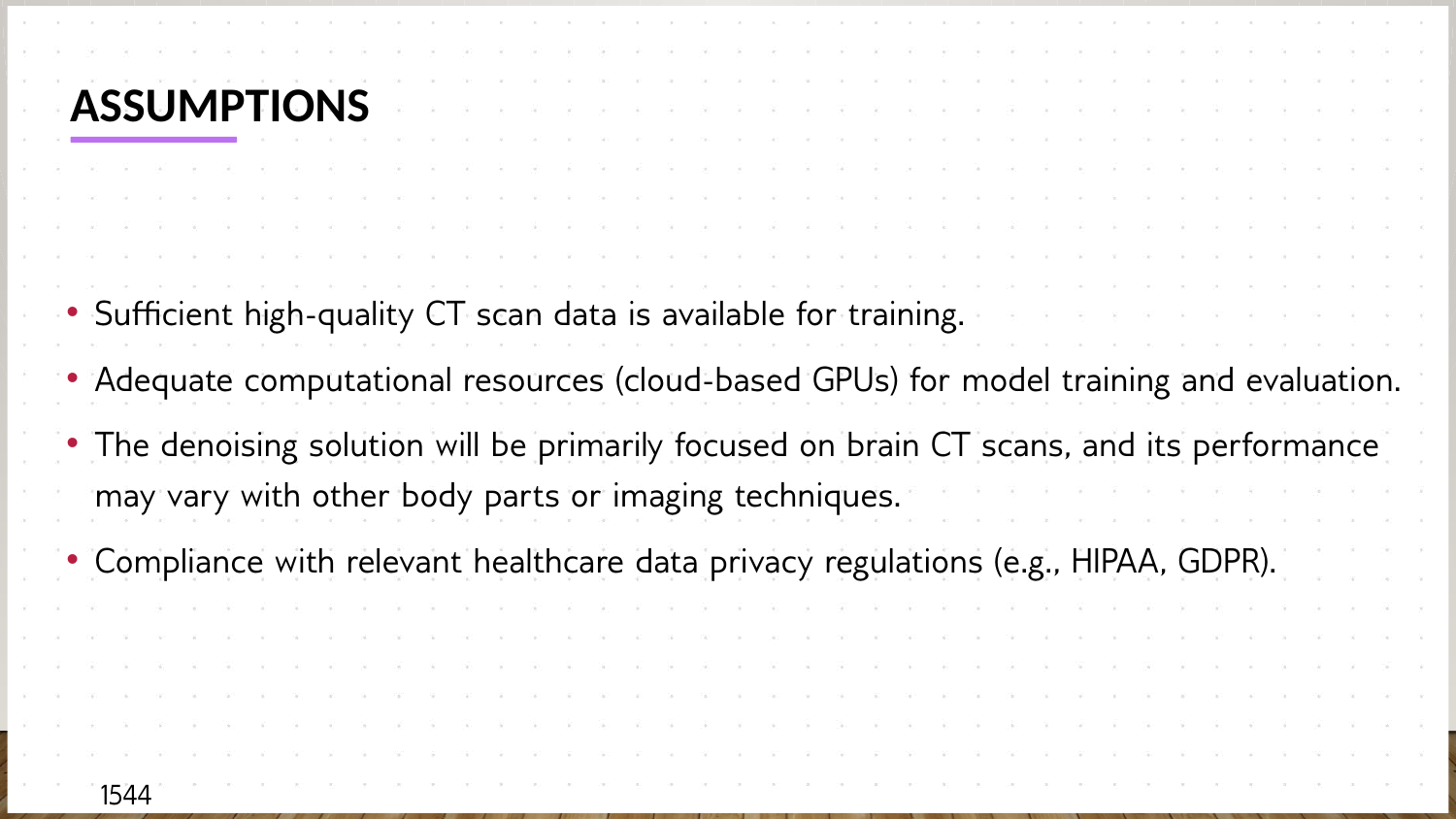

# Assumptions
Sufficient high-quality CT scan data is available for training.
Adequate computational resources (cloud-based GPUs) for model training and evaluation.
The denoising solution will be primarily focused on brain CT scans, and its performance may vary with other body parts or imaging techniques.
Compliance with relevant healthcare data privacy regulations (e.g., HIPAA, GDPR).
1544